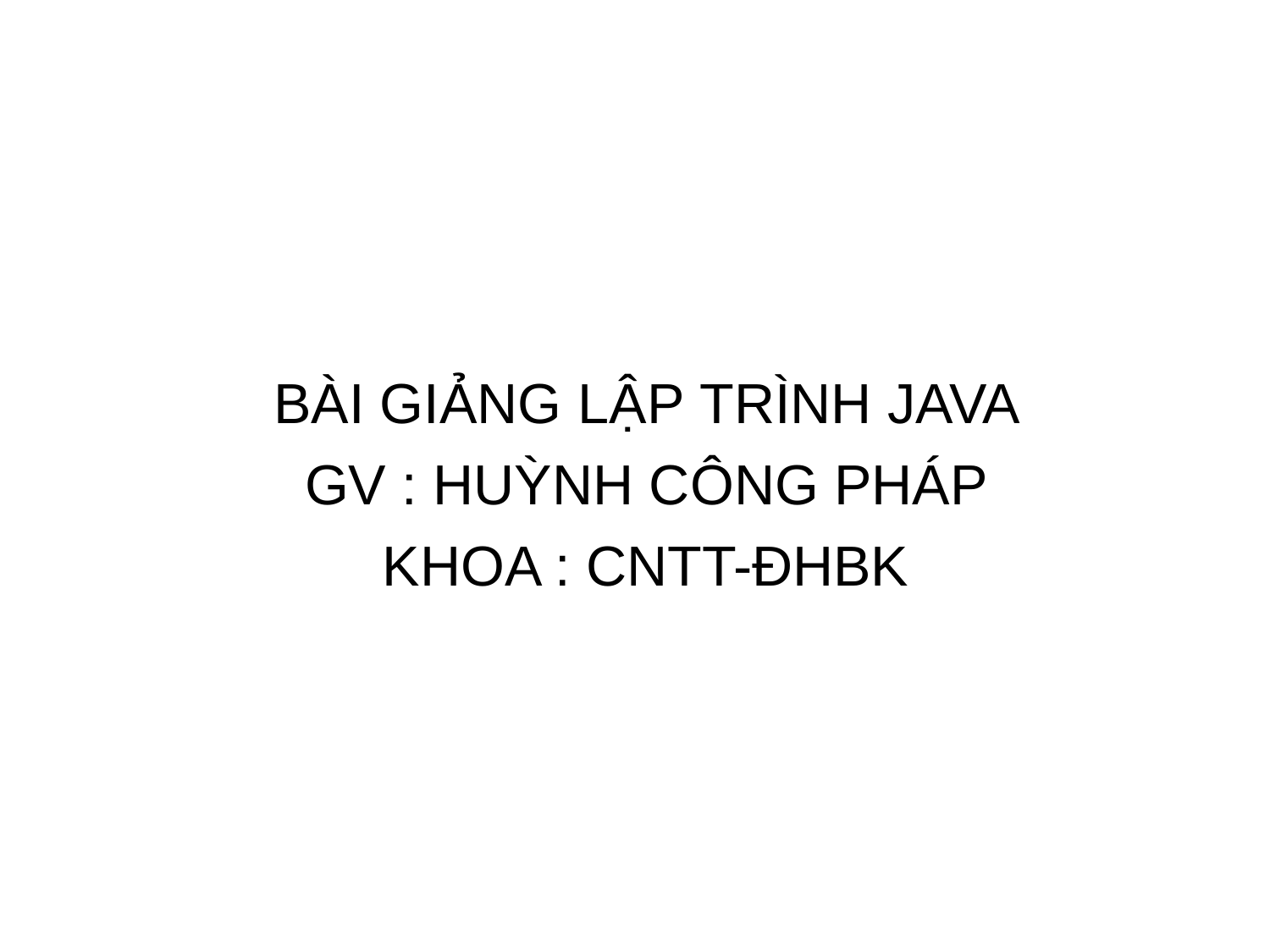

BÀI GIẢNG LẬP TRÌNH JAVA  GV : HUỲNH CÔNG PHÁP  KHOA : CNTT-ĐHBK